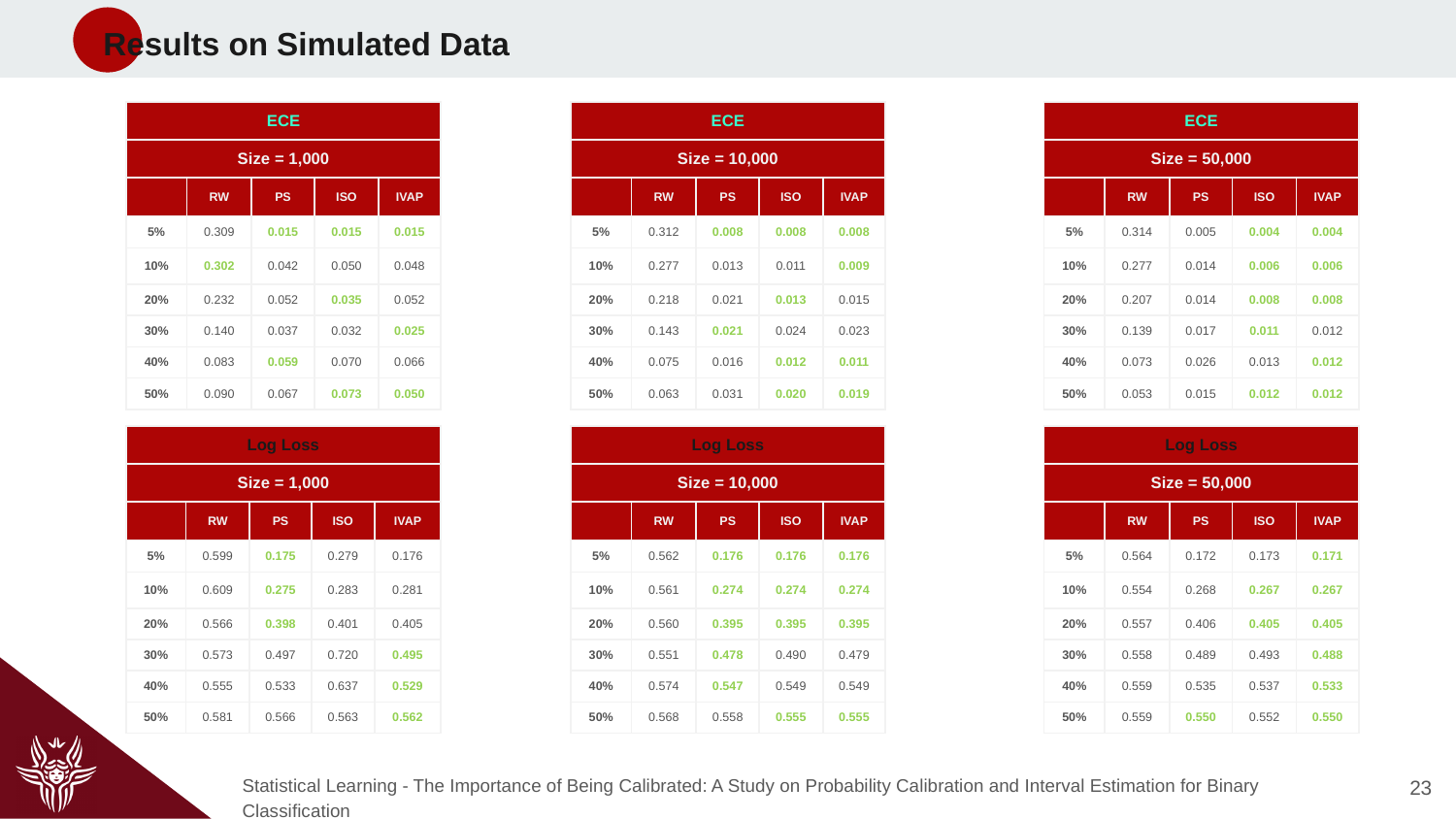

Results on Simulated Data
| ECE |  |  |  |  |
| --- | --- | --- | --- | --- |
| Size = 1,000 |  |  |  |  |
|  | RW | PS | ISO | IVAP |
| 5% | 0.309 | 0.015 | 0.015 | 0.015 |
| 10% | 0.302 | 0.042 | 0.050 | 0.048 |
| 20% | 0.232 | 0.052 | 0.035 | 0.052 |
| 30% | 0.140 | 0.037 | 0.032 | 0.025 |
| 40% | 0.083 | 0.059 | 0.070 | 0.066 |
| 50% | 0.090 | 0.067 | 0.073 | 0.050 |
| ECE |  |  |  |  |
| --- | --- | --- | --- | --- |
| Size = 10,000 |  |  |  |  |
|  | RW | PS | ISO | IVAP |
| 5% | 0.312 | 0.008 | 0.008 | 0.008 |
| 10% | 0.277 | 0.013 | 0.011 | 0.009 |
| 20% | 0.218 | 0.021 | 0.013 | 0.015 |
| 30% | 0.143 | 0.021 | 0.024 | 0.023 |
| 40% | 0.075 | 0.016 | 0.012 | 0.011 |
| 50% | 0.063 | 0.031 | 0.020 | 0.019 |
| ECE |  |  |  |  |
| --- | --- | --- | --- | --- |
| Size = 50,000 |  |  |  |  |
|  | RW | PS | ISO | IVAP |
| 5% | 0.314 | 0.005 | 0.004 | 0.004 |
| 10% | 0.277 | 0.014 | 0.006 | 0.006 |
| 20% | 0.207 | 0.014 | 0.008 | 0.008 |
| 30% | 0.139 | 0.017 | 0.011 | 0.012 |
| 40% | 0.073 | 0.026 | 0.013 | 0.012 |
| 50% | 0.053 | 0.015 | 0.012 | 0.012 |
| Log Loss |  |  |  |  |
| --- | --- | --- | --- | --- |
| Size = 1,000 |  |  |  |  |
|  | RW | PS | ISO | IVAP |
| 5% | 0.599 | 0.175 | 0.279 | 0.176 |
| 10% | 0.609 | 0.275 | 0.283 | 0.281 |
| 20% | 0.566 | 0.398 | 0.401 | 0.405 |
| 30% | 0.573 | 0.497 | 0.720 | 0.495 |
| 40% | 0.555 | 0.533 | 0.637 | 0.529 |
| 50% | 0.581 | 0.566 | 0.563 | 0.562 |
| Log Loss |  |  |  |  |
| --- | --- | --- | --- | --- |
| Size = 10,000 |  |  |  |  |
|  | RW | PS | ISO | IVAP |
| 5% | 0.562 | 0.176 | 0.176 | 0.176 |
| 10% | 0.561 | 0.274 | 0.274 | 0.274 |
| 20% | 0.560 | 0.395 | 0.395 | 0.395 |
| 30% | 0.551 | 0.478 | 0.490 | 0.479 |
| 40% | 0.574 | 0.547 | 0.549 | 0.549 |
| 50% | 0.568 | 0.558 | 0.555 | 0.555 |
| Log Loss |  |  |  |  |
| --- | --- | --- | --- | --- |
| Size = 50,000 |  |  |  |  |
|  | RW | PS | ISO | IVAP |
| 5% | 0.564 | 0.172 | 0.173 | 0.171 |
| 10% | 0.554 | 0.268 | 0.267 | 0.267 |
| 20% | 0.557 | 0.406 | 0.405 | 0.405 |
| 30% | 0.558 | 0.489 | 0.493 | 0.488 |
| 40% | 0.559 | 0.535 | 0.537 | 0.533 |
| 50% | 0.559 | 0.550 | 0.552 | 0.550 |
Statistical Learning - The Importance of Being Calibrated: A Study on Probability Calibration and Interval Estimation for Binary Classification

23